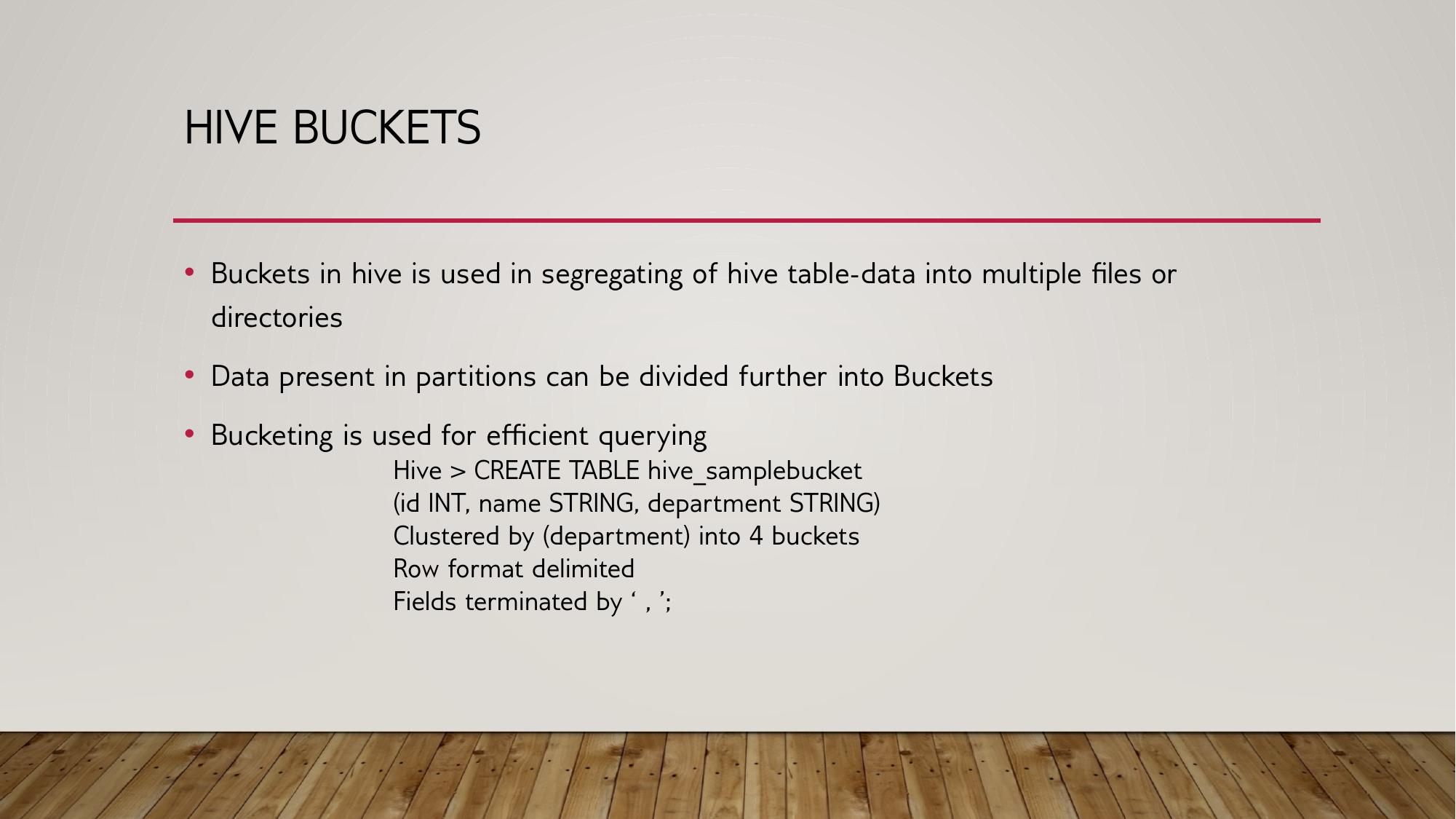

# Hive buckets
Buckets in hive is used in segregating of hive table-data into multiple files or directories
Data present in partitions can be divided further into Buckets
Bucketing is used for efficient querying
Hive > CREATE TABLE hive_samplebucket
(id INT, name STRING, department STRING)
Clustered by (department) into 4 buckets
Row format delimited
Fields terminated by ‘ , ’;